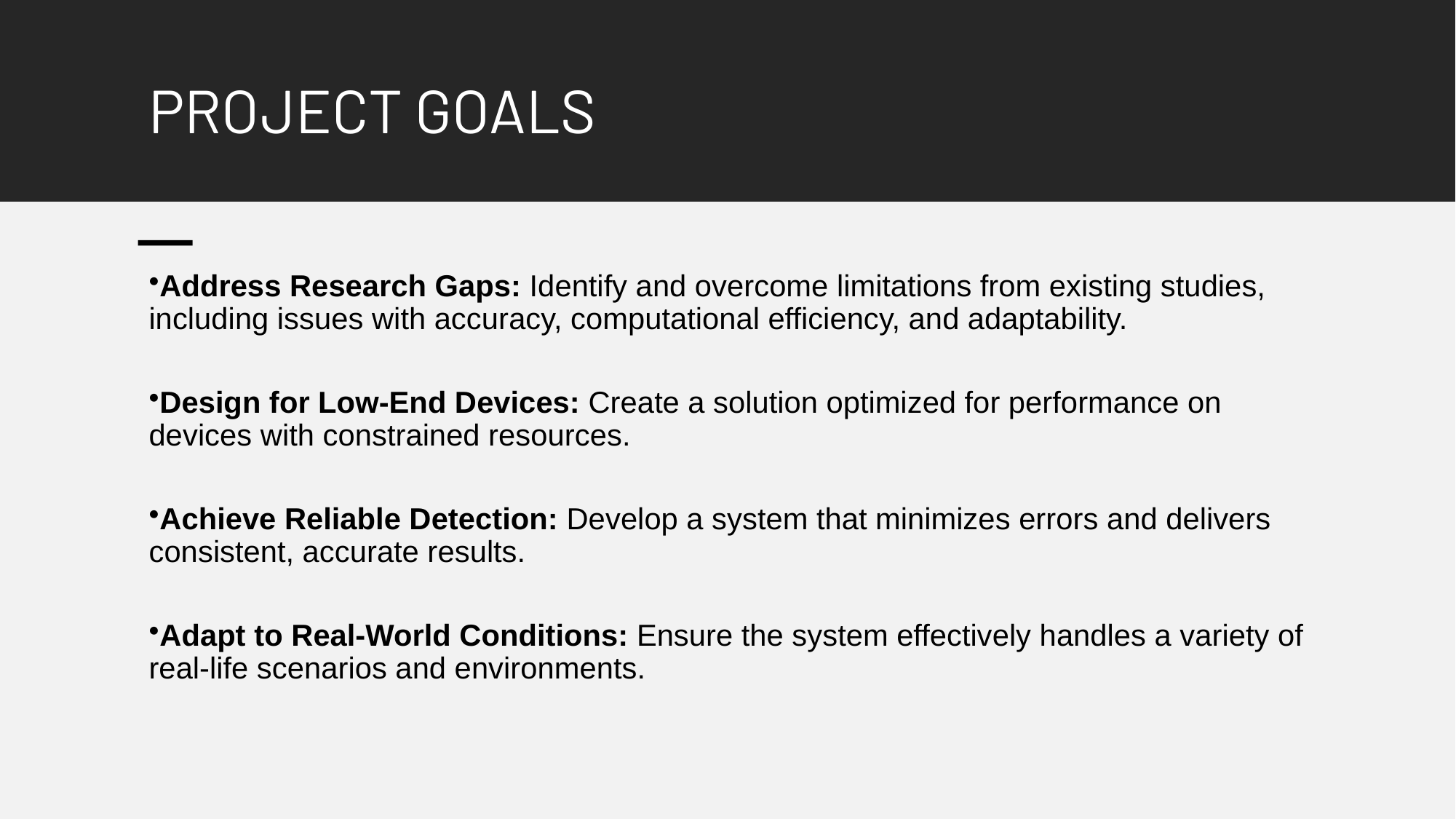

# PROJECT GOALS

Address Research Gaps: Identify and overcome limitations from existing studies, including issues with accuracy, computational efficiency, and adaptability.

Design for Low-End Devices: Create a solution optimized for performance on devices with constrained resources.

Achieve Reliable Detection: Develop a system that minimizes errors and delivers consistent, accurate results.

Adapt to Real-World Conditions: Ensure the system effectively handles a variety of real-life scenarios and environments.